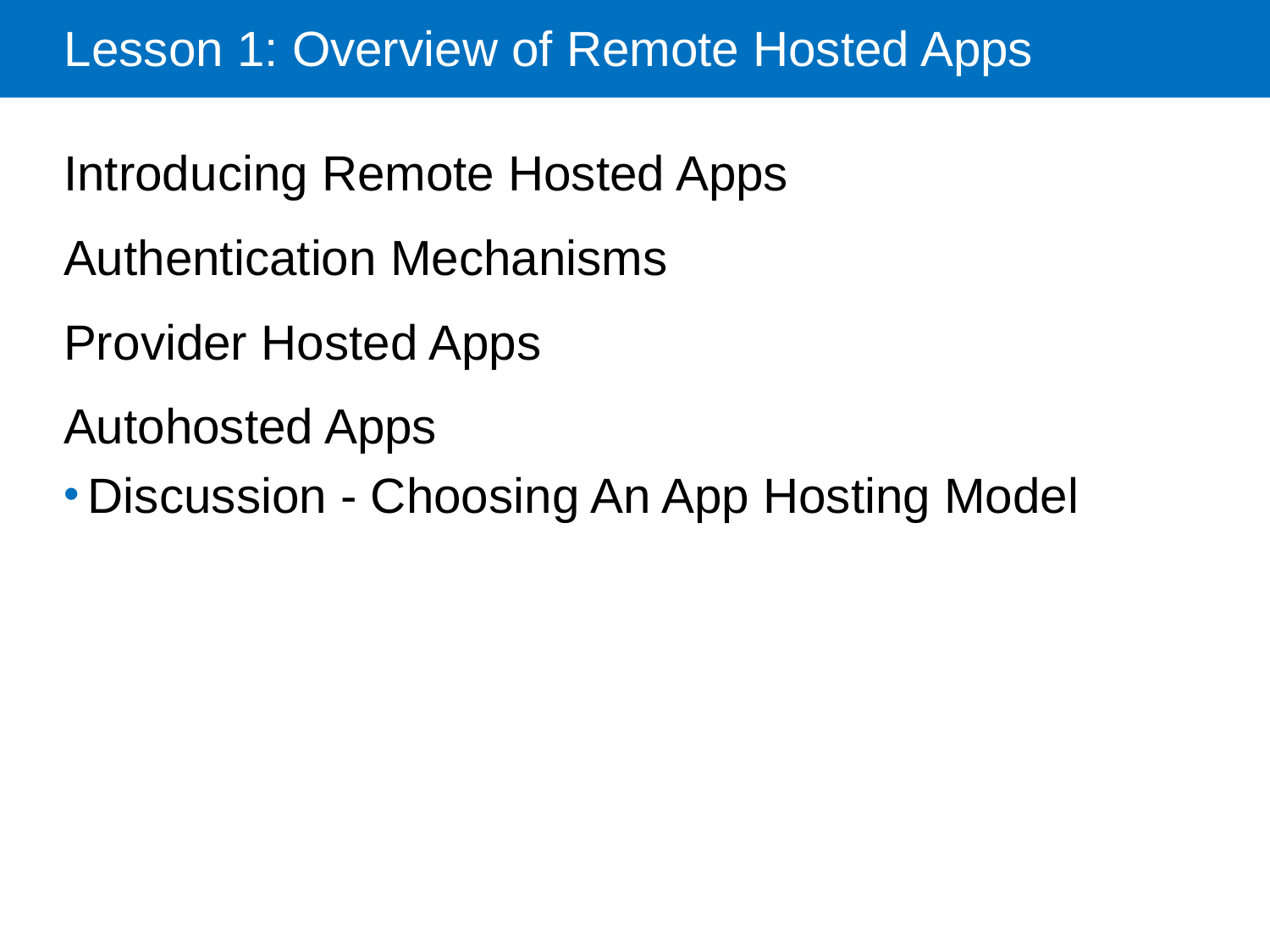

# Lesson 1: Overview of Remote Hosted Apps
Introducing Remote Hosted Apps
Authentication Mechanisms
Provider Hosted Apps
Autohosted Apps
Discussion - Choosing An App Hosting Model